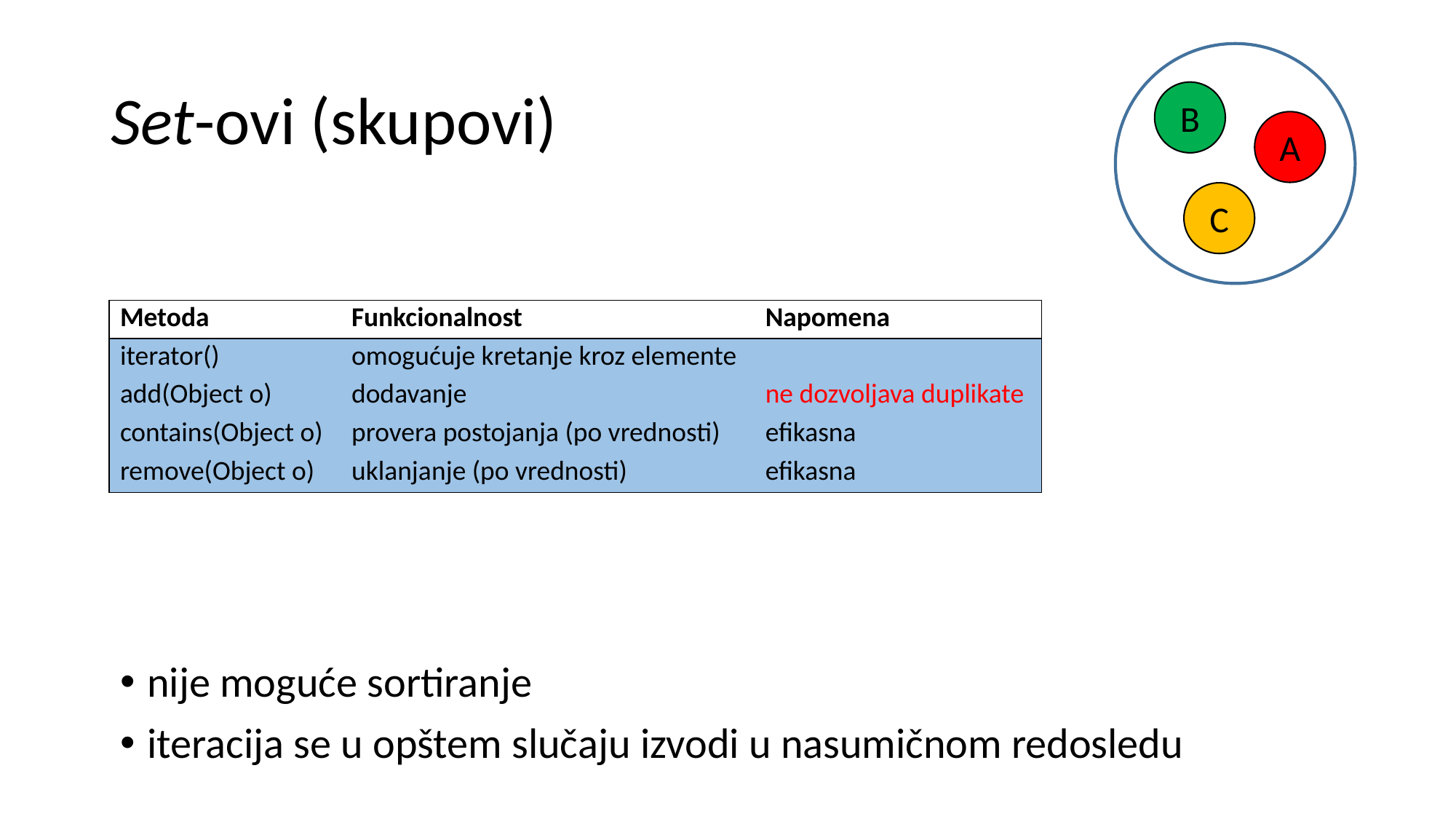

# Set-ovi (skupovi)

B
A
C
| Metoda | Funkcionalnost | Napomena |
| --- | --- | --- |
| iterator() | omogućuje kretanje kroz elemente |  |
| add(Object o) | dodavanje | ne dozvoljava duplikate |
| contains(Object o) | provera postojanja (po vrednosti) | efikasna |
| remove(Object o) | uklanjanje (po vrednosti) | efikasna |
nije moguće sortiranje
iteracija se u opštem slučaju izvodi u nasumičnom redosledu